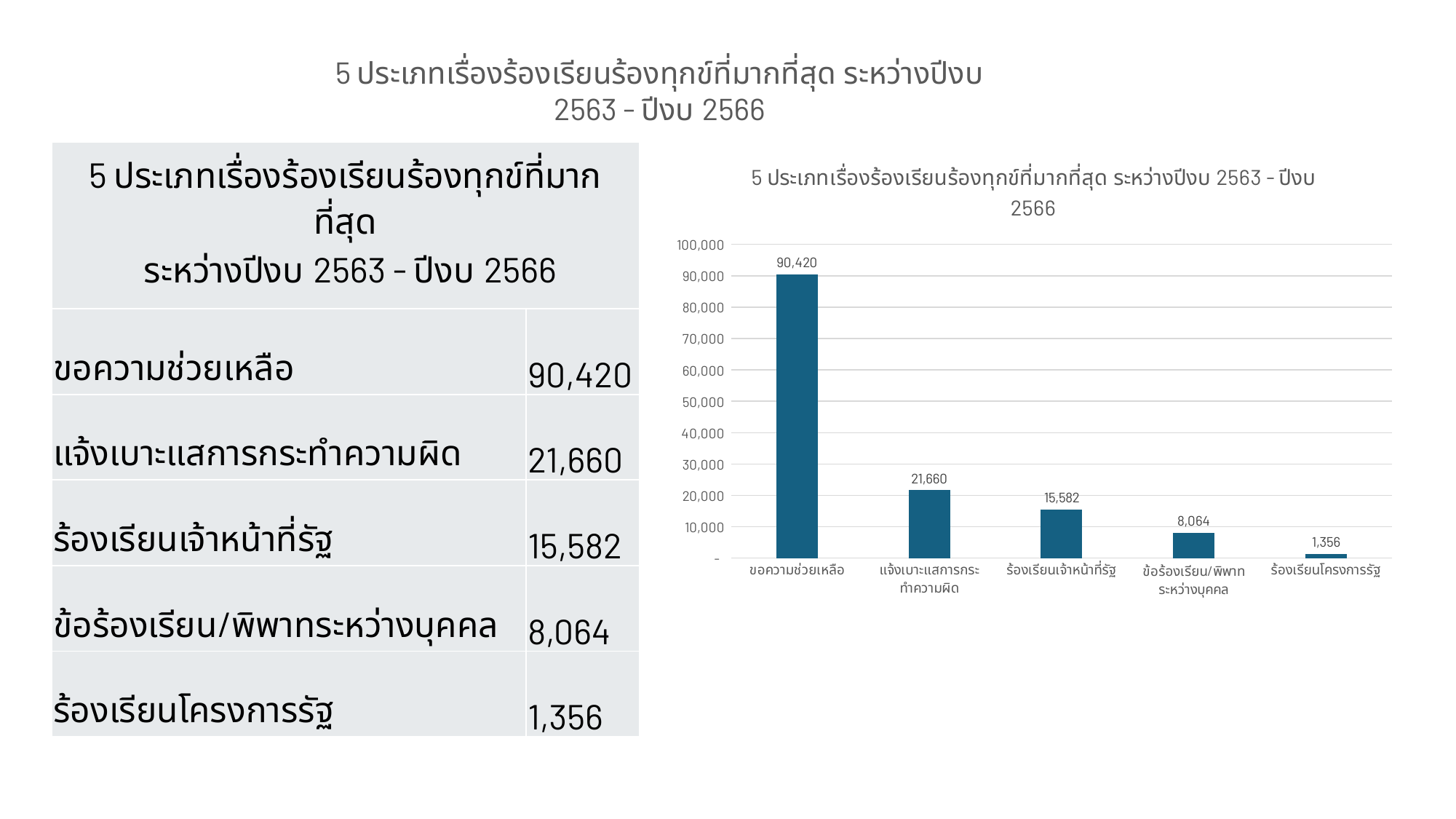

5 ประเภทเรื่องร้องเรียนร้องทุกข์ที่มากที่สุด ระหว่างปีงบ 2563 - ปีงบ 2566
| 5 ประเภทเรื่องร้องเรียนร้องทุกข์ที่มากที่สุด ระหว่างปีงบ 2563 - ปีงบ 2566 |  |
| --- | --- |
| ขอความช่วยเหลือ | 90,420 |
| แจ้งเบาะแสการกระทำความผิด | 21,660 |
| ร้องเรียนเจ้าหน้าที่รัฐ | 15,582 |
| ข้อร้องเรียน/พิพาทระหว่างบุคคล | 8,064 |
| ร้องเรียนโครงการรัฐ | 1,356 |

### Chart: 5 ประเภทเรื่องร้องเรียนร้องทุกข์ที่มากที่สุด ระหว่างปีงบ 2563 - ปีงบ 2566

| Category |  |
|---|---|
| ขอความช่วยเหลือ | 90420.0 |
| แจ้งเบาะแสการกระทำความผิด | 21660.0 |
| ร้องเรียนเจ้าหน้าที่รัฐ | 15582.0 |
| ข้อร้องเรียน/พิพาทระหว่างบุคคล | 8064.0 |
| ร้องเรียนโครงการรัฐ | 1356.0 |